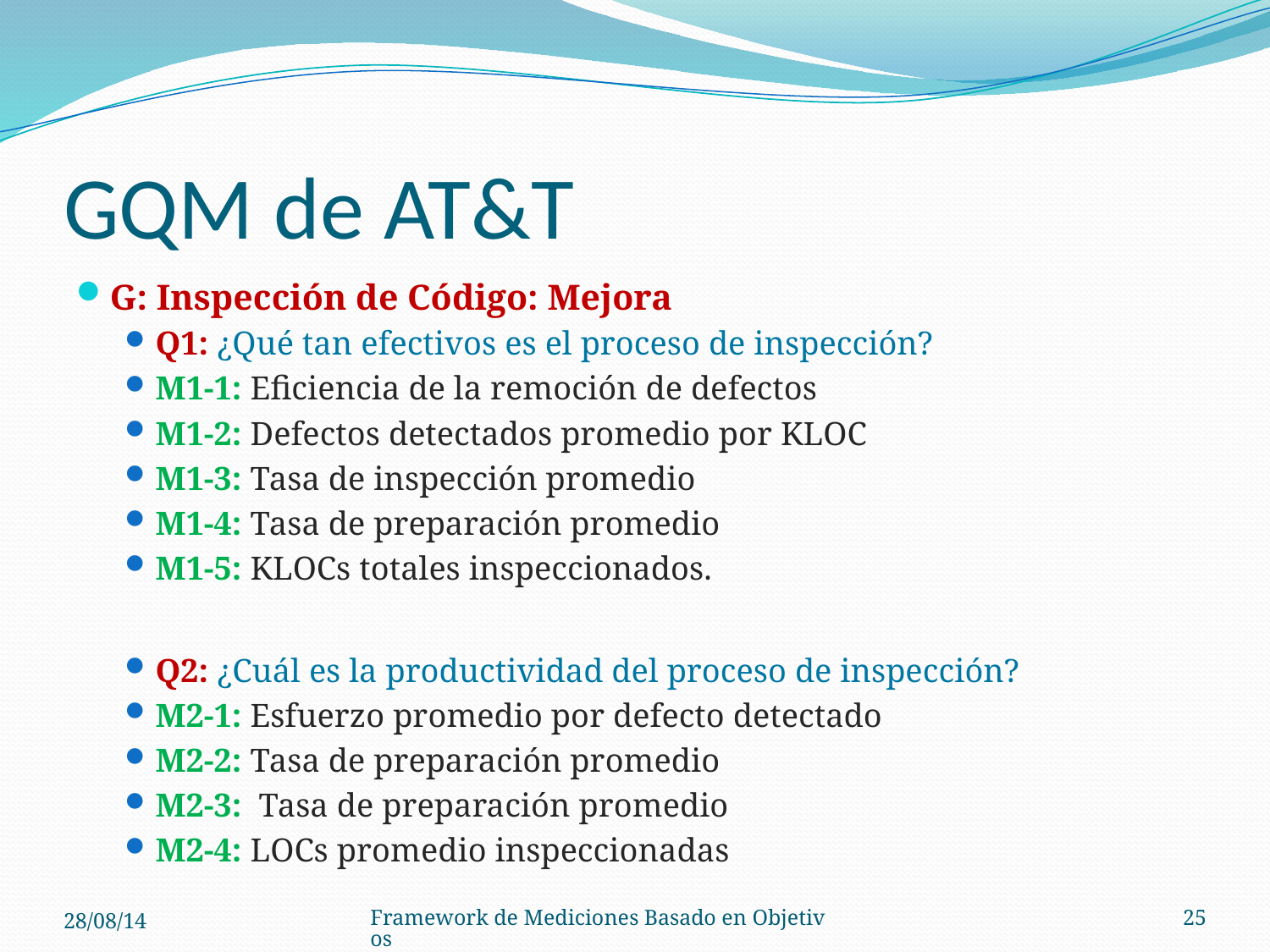

# GQM de AT&T
G: Inspección de Código: Mejora
Q1: ¿Qué tan efectivos es el proceso de inspección?
M1-1: Eficiencia de la remoción de defectos
M1-2: Defectos detectados promedio por KLOC
M1-3: Tasa de inspección promedio
M1-4: Tasa de preparación promedio
M1-5: KLOCs totales inspeccionados.

Q2: ¿Cuál es la productividad del proceso de inspección?
M2-1: Esfuerzo promedio por defecto detectado
M2-2: Tasa de preparación promedio
M2-3:  Tasa de preparación promedio
M2-4: LOCs promedio inspeccionadas

28/08/14
Framework de Mediciones Basado en Objetivos
25